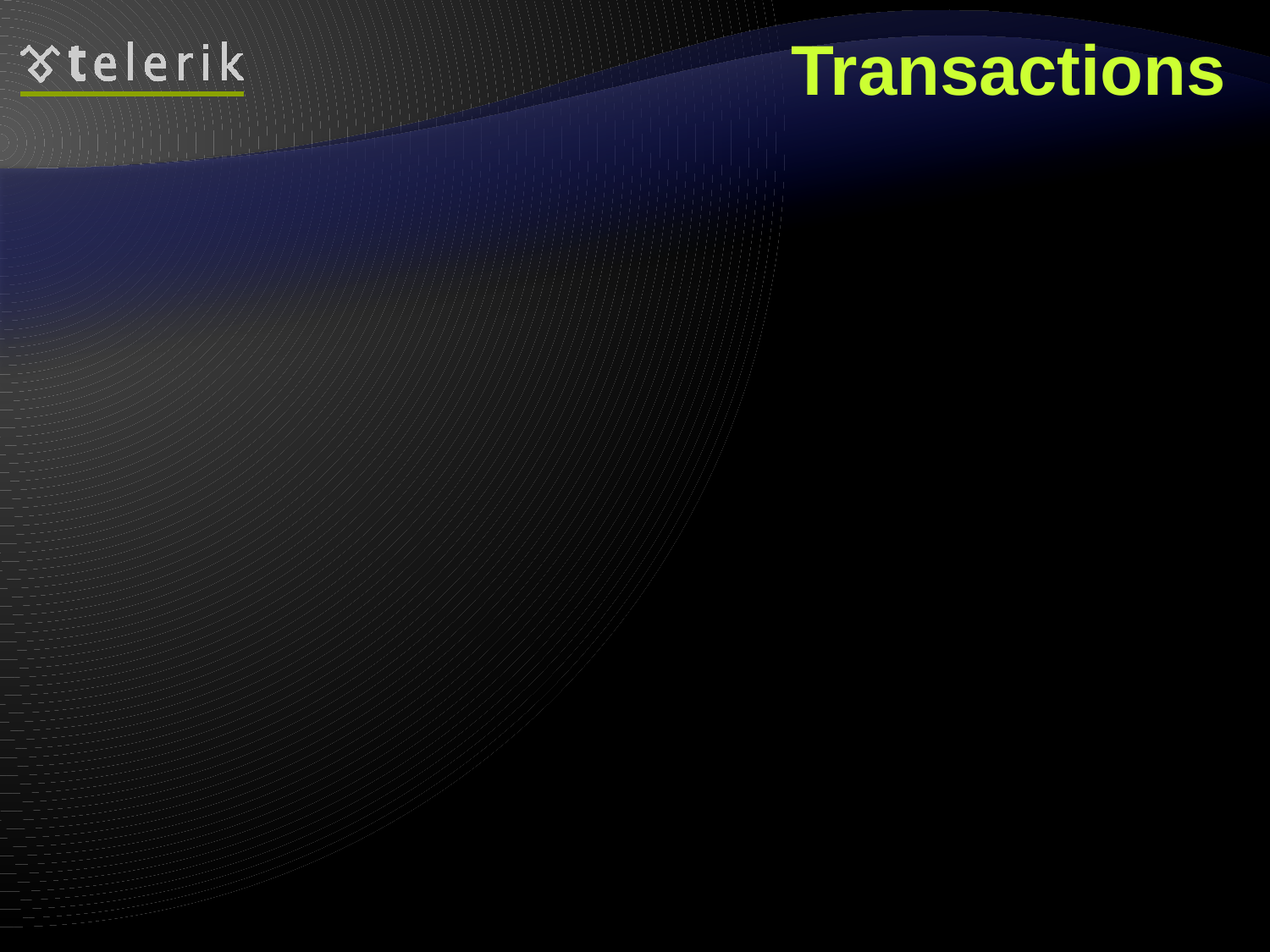

# Transactions
Transactions are a sequence of actions (database operations) which are executed as a whole:
Either all of them execute successfully
Or none of the them
Example:
A bank transfer from one account into another (withdrawal + deposit)
If either the withdrawal or the deposit fails the whole operation is cancelled